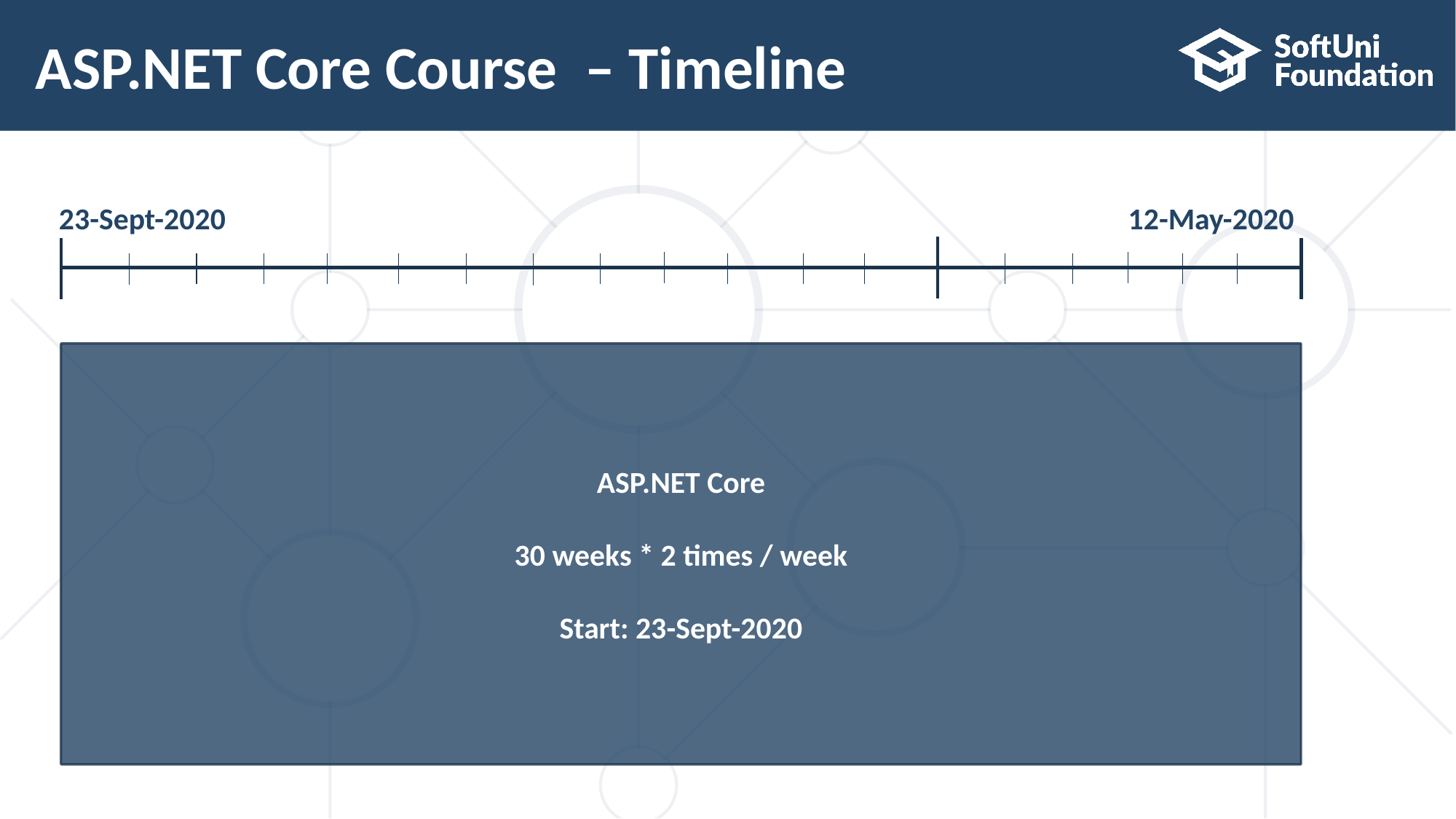

# ASP.NET Core Course  – Timeline
23-Sept-2020
12-May-2020
ASP.NET Core

30 weeks * 2 times / week

Start: 23-Sept-2020